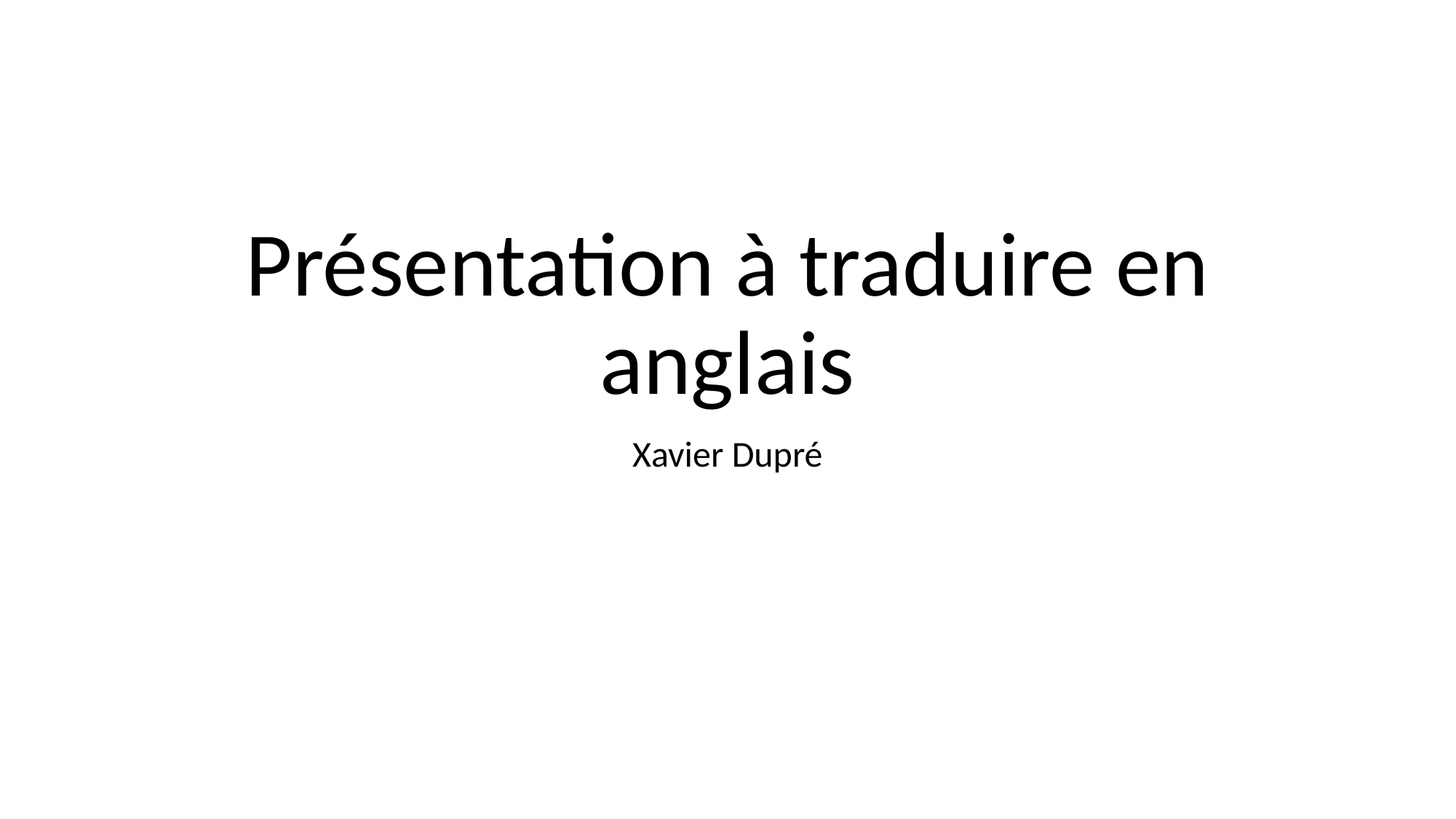

# Présentation à traduire en anglais
Xavier Dupré